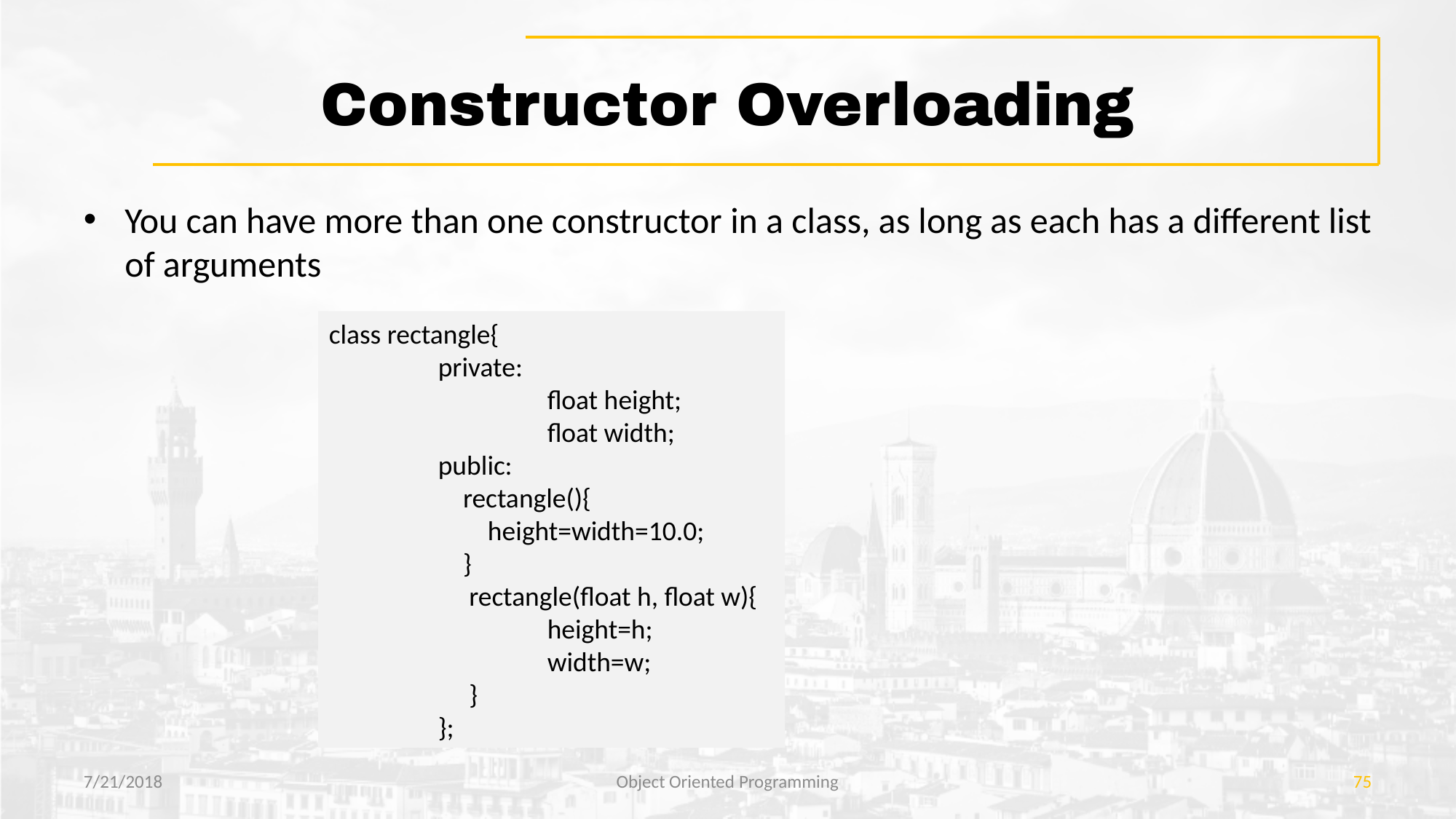

# Constructor Overloading
You can have more than one constructor in a class, as long as each has a different list of arguments
class rectangle{
	private:
		float height;
		float width;
	public:
	    rectangle(){
	        height=width=10.0;
	    }
	     rectangle(float h, float w){
		height=h;
		width=w;
	     }
	};
7/21/2018
Object Oriented Programming
75